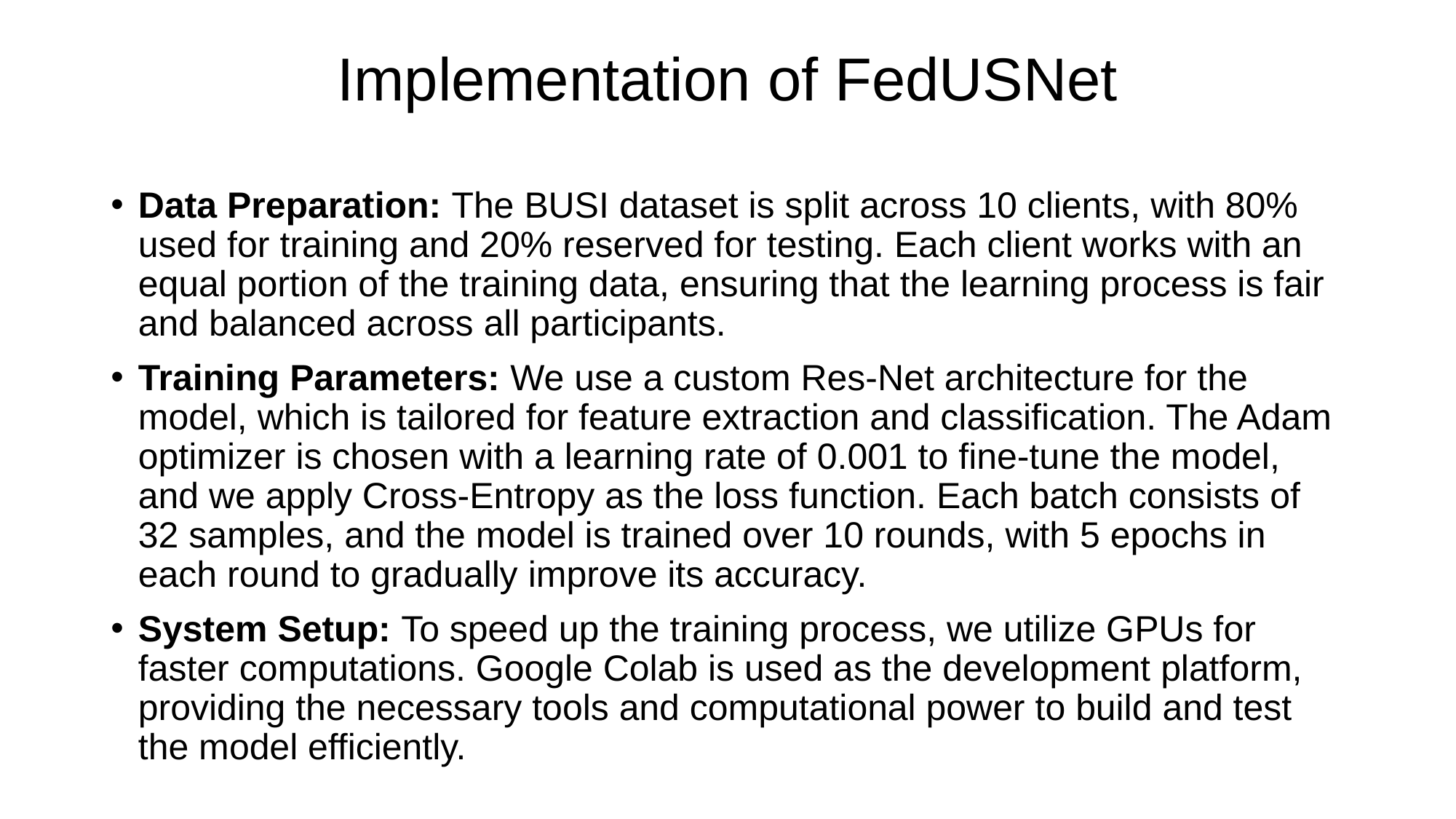

# Implementation of FedUSNet
Data Preparation: The BUSI dataset is split across 10 clients, with 80% used for training and 20% reserved for testing. Each client works with an equal portion of the training data, ensuring that the learning process is fair and balanced across all participants.
Training Parameters: We use a custom Res-Net architecture for the model, which is tailored for feature extraction and classification. The Adam optimizer is chosen with a learning rate of 0.001 to fine-tune the model, and we apply Cross-Entropy as the loss function. Each batch consists of 32 samples, and the model is trained over 10 rounds, with 5 epochs in each round to gradually improve its accuracy.
System Setup: To speed up the training process, we utilize GPUs for faster computations. Google Colab is used as the development platform, providing the necessary tools and computational power to build and test the model efficiently.